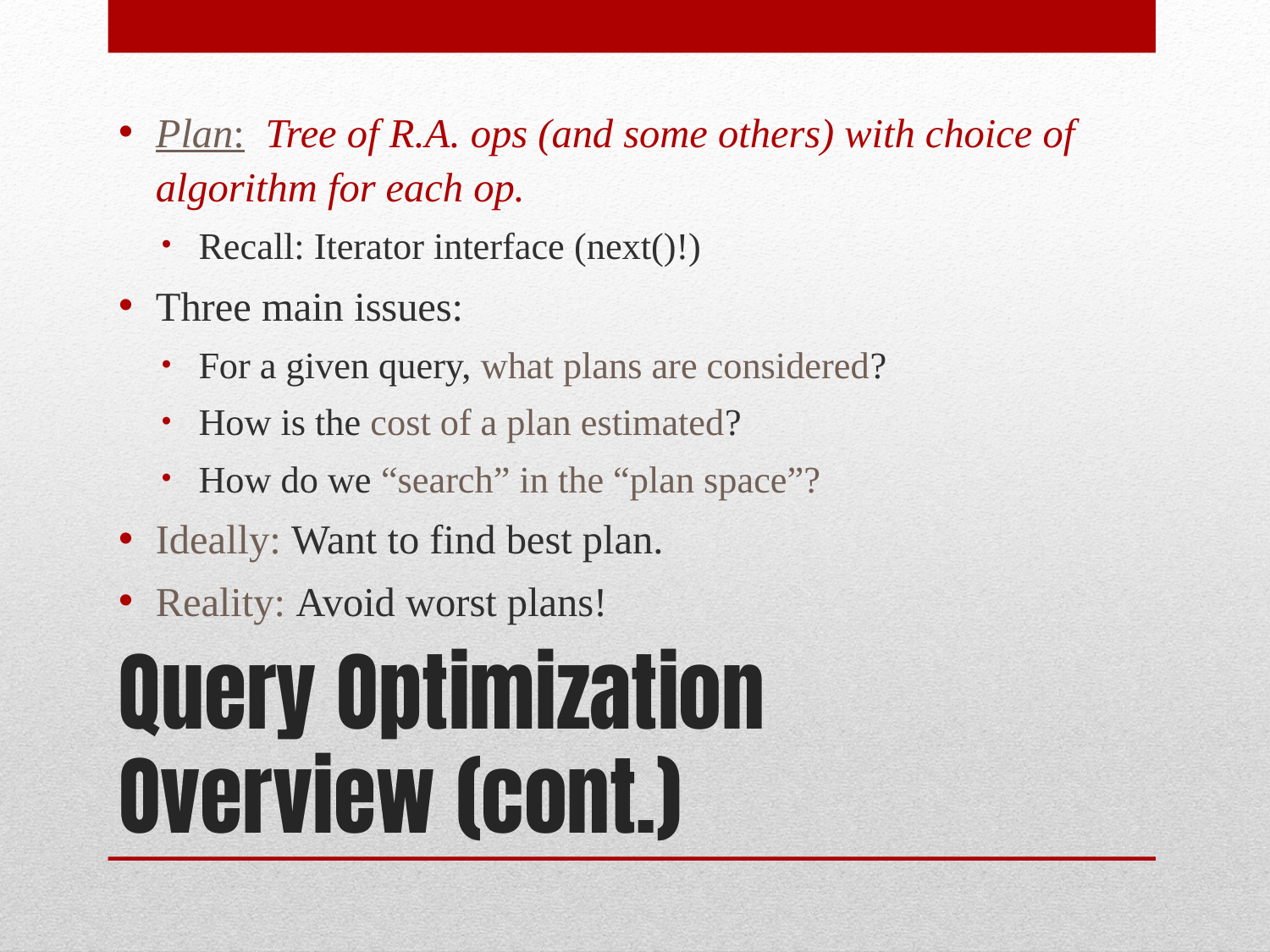

Plan:  Tree of R.A. ops (and some others) with choice of algorithm for each op.
Recall: Iterator interface (next()!)
Three main issues:
For a given query, what plans are considered?
How is the cost of a plan estimated?
How do we “search” in the “plan space”?
Ideally: Want to find best plan.
Reality: Avoid worst plans!

# Query Optimization Overview (cont.)